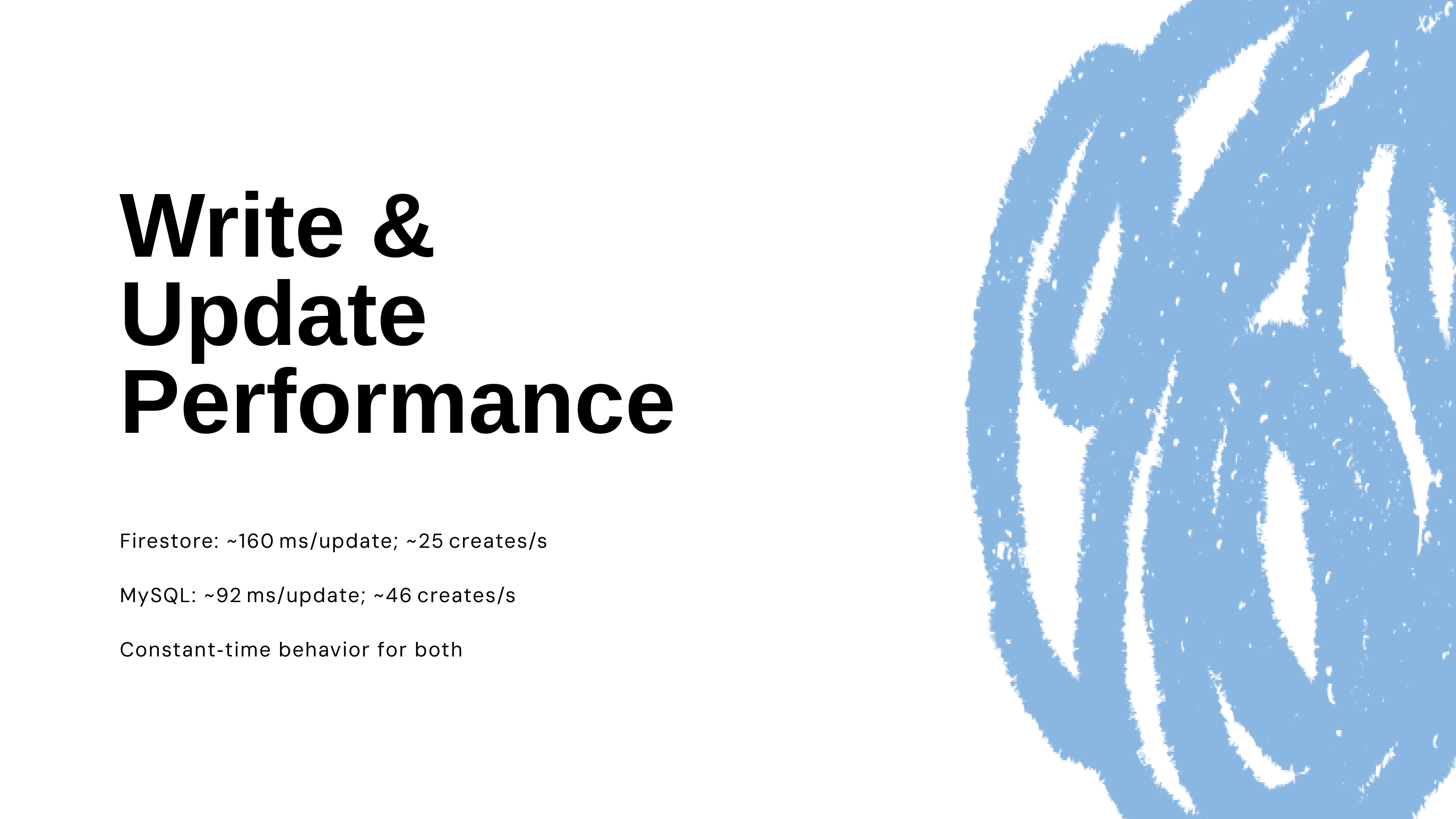

Write & Update Performance
Firestore: ~160 ms/update; ~25 creates/s

MySQL: ~92 ms/update; ~46 creates/s

Constant‑time behavior for both